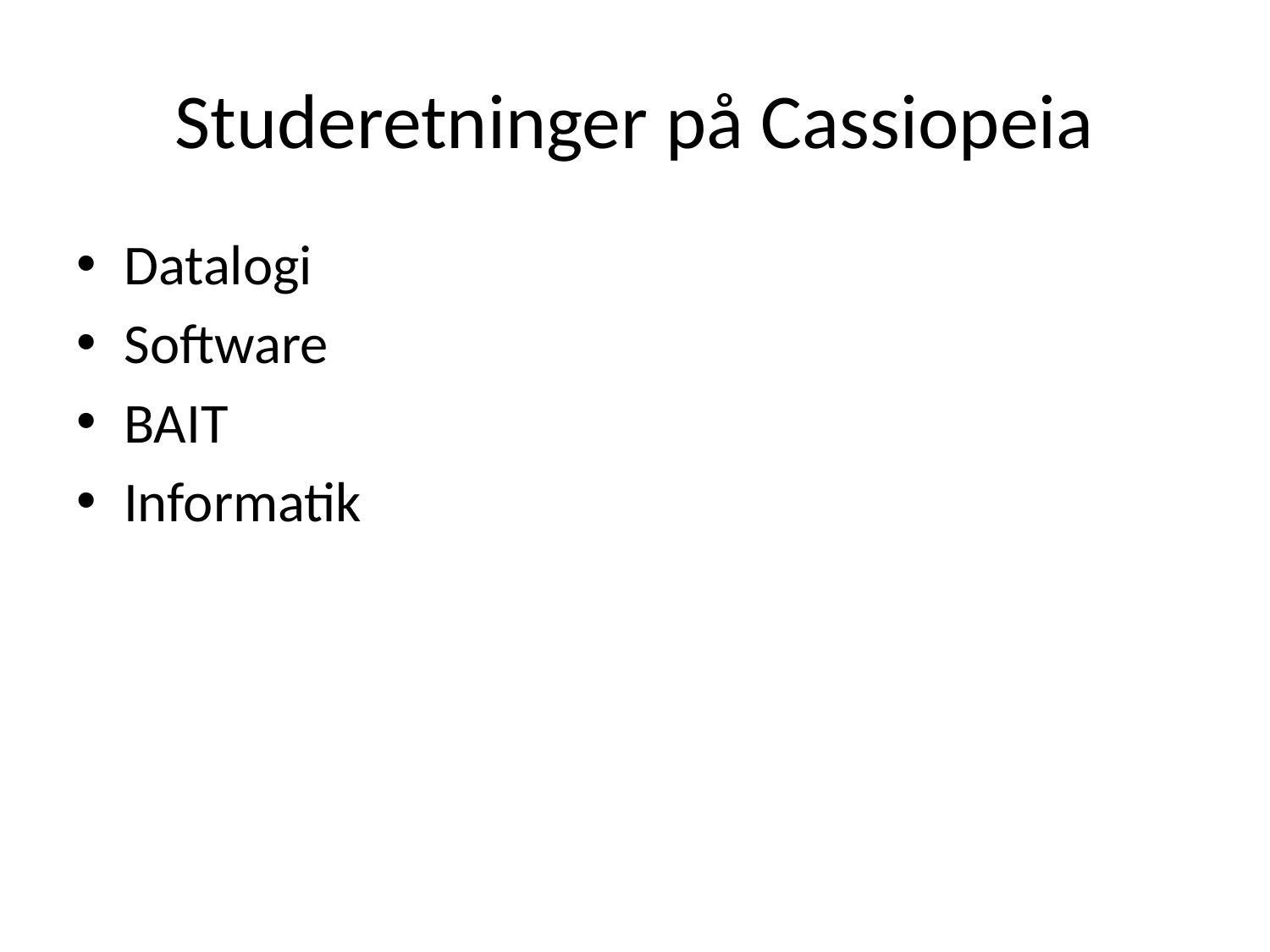

# Studeretninger på Cassiopeia
Datalogi
Software
BAIT
Informatik